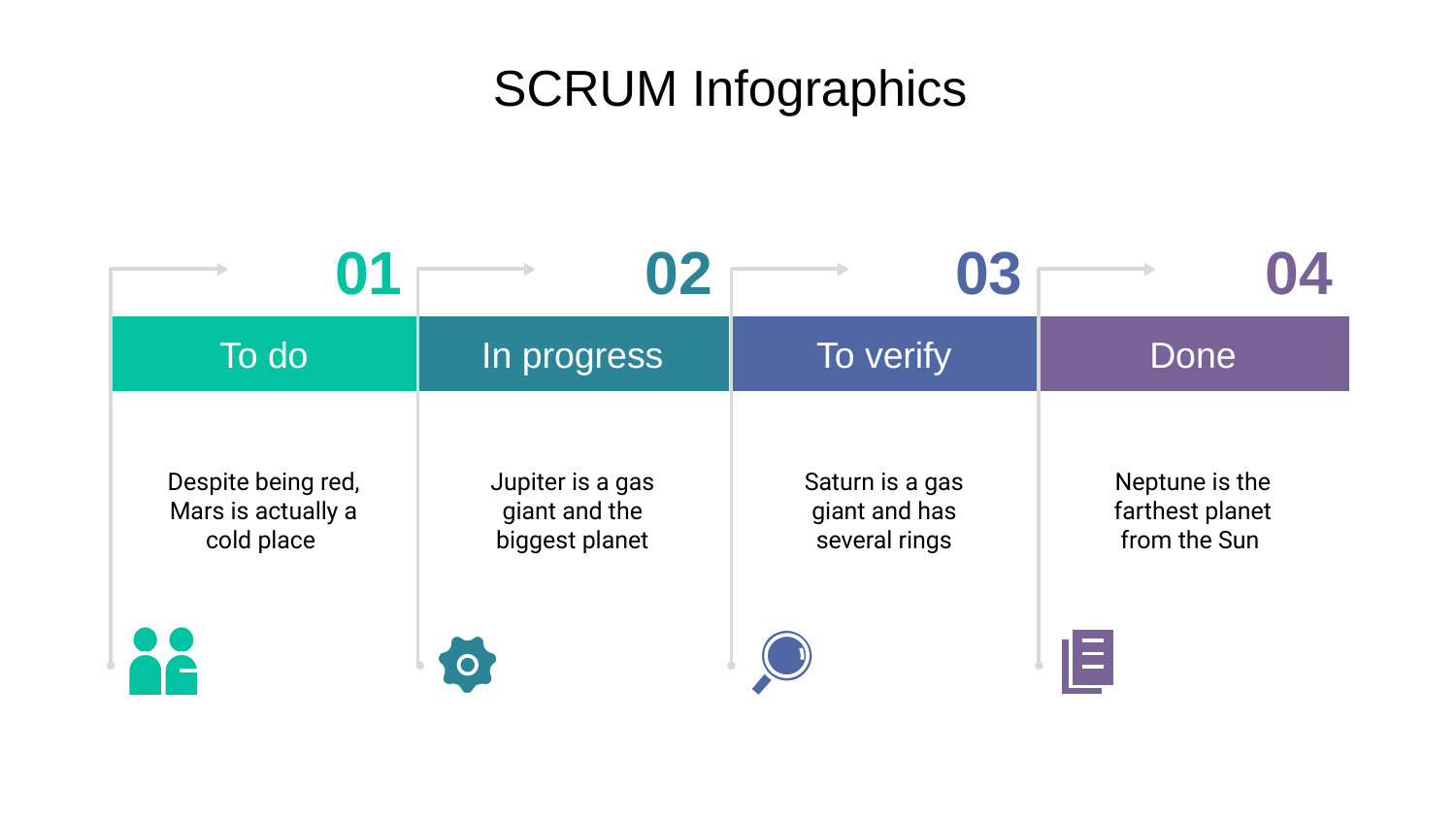

# SCRUM Infographics
01

To do
Despite being red, Mars is actually a cold place

02

In progress
Jupiter is a gas giant and the biggest planet

03

To verify
Saturn is a gas giant and has several rings

04

Done
Neptune is the farthest planet
from the Sun